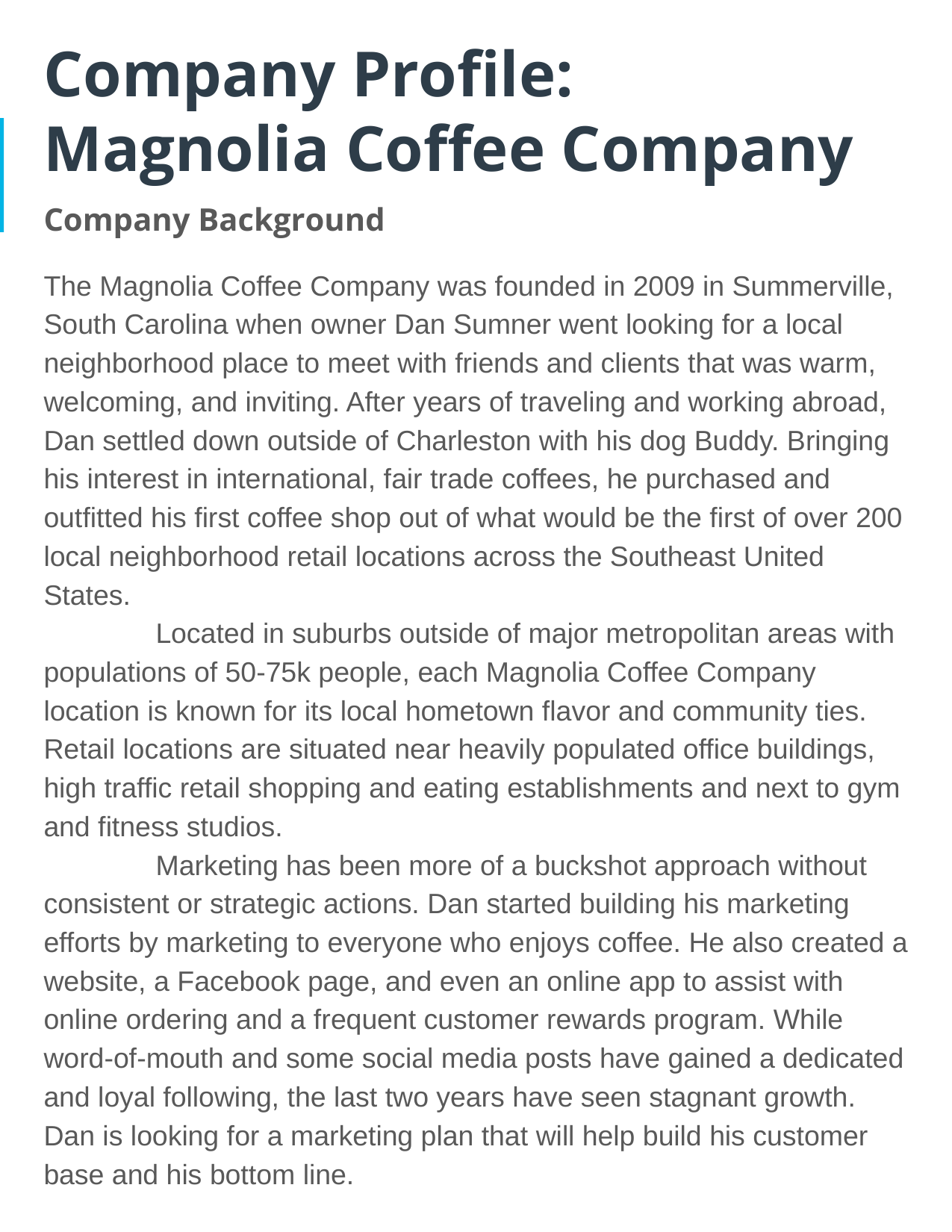

# Company Profile:
Magnolia Coffee Company

Company Background

The Magnolia Coffee Company was founded in 2009 in Summerville, South Carolina when owner Dan Sumner went looking for a local neighborhood place to meet with friends and clients that was warm, welcoming, and inviting. After years of traveling and working abroad, Dan settled down outside of Charleston with his dog Buddy. Bringing his interest in international, fair trade coffees, he purchased and outfitted his first coffee shop out of what would be the first of over 200 local neighborhood retail locations across the Southeast United States.
	Located in suburbs outside of major metropolitan areas with populations of 50-75k people, each Magnolia Coffee Company location is known for its local hometown flavor and community ties.  Retail locations are situated near heavily populated office buildings, high traffic retail shopping and eating establishments and next to gym and fitness studios.
	Marketing has been more of a buckshot approach without consistent or strategic actions. Dan started building his marketing efforts by marketing to everyone who enjoys coffee. He also created a website, a Facebook page, and even an online app to assist with online ordering and a frequent customer rewards program. While word-of-mouth and some social media posts have gained a dedicated and loyal following, the last two years have seen stagnant growth. Dan is looking for a marketing plan that will help build his customer base and his bottom line.